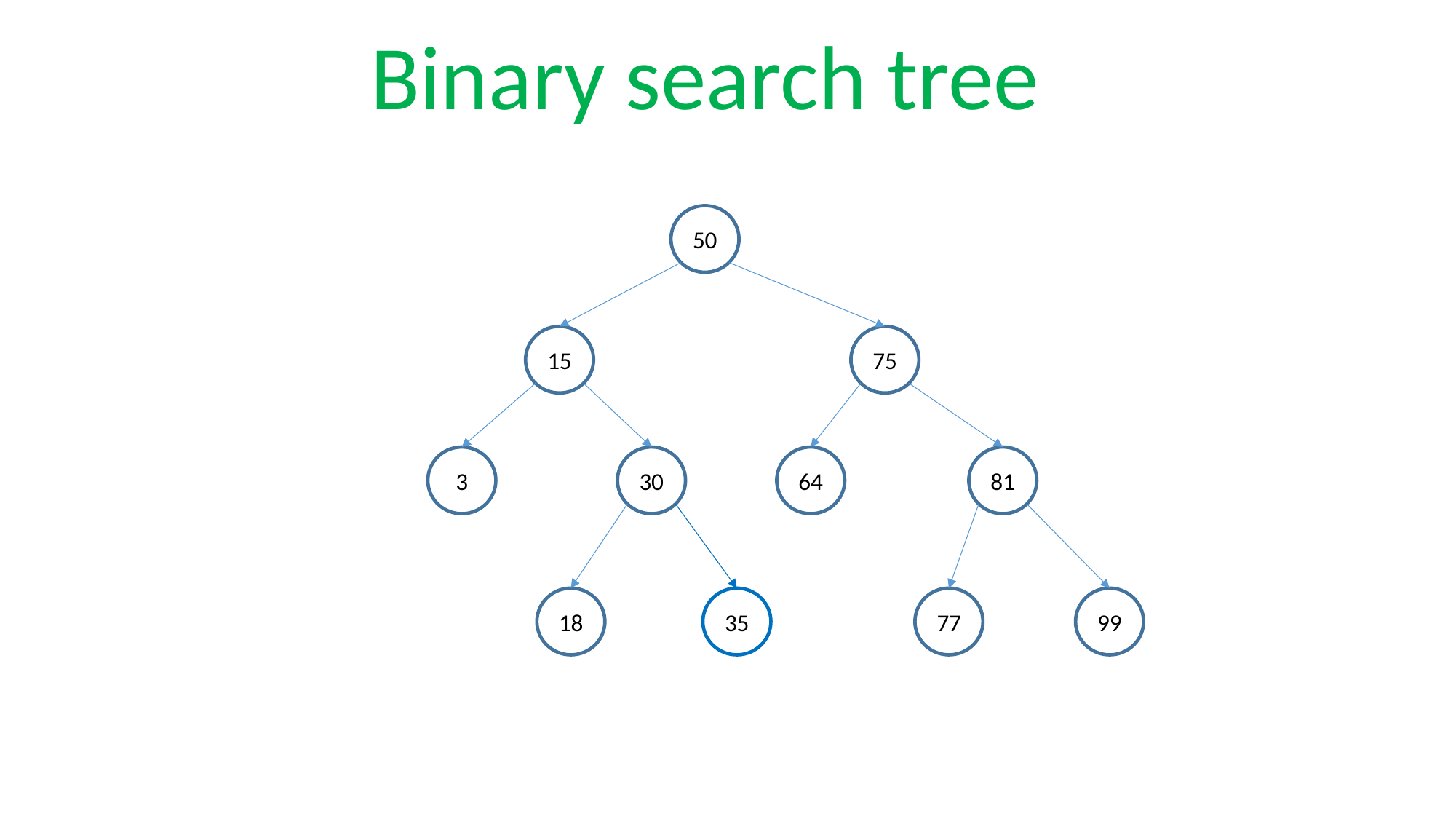

# Binary search tree

50
15
75
3
30
64
81
18
35
77
99